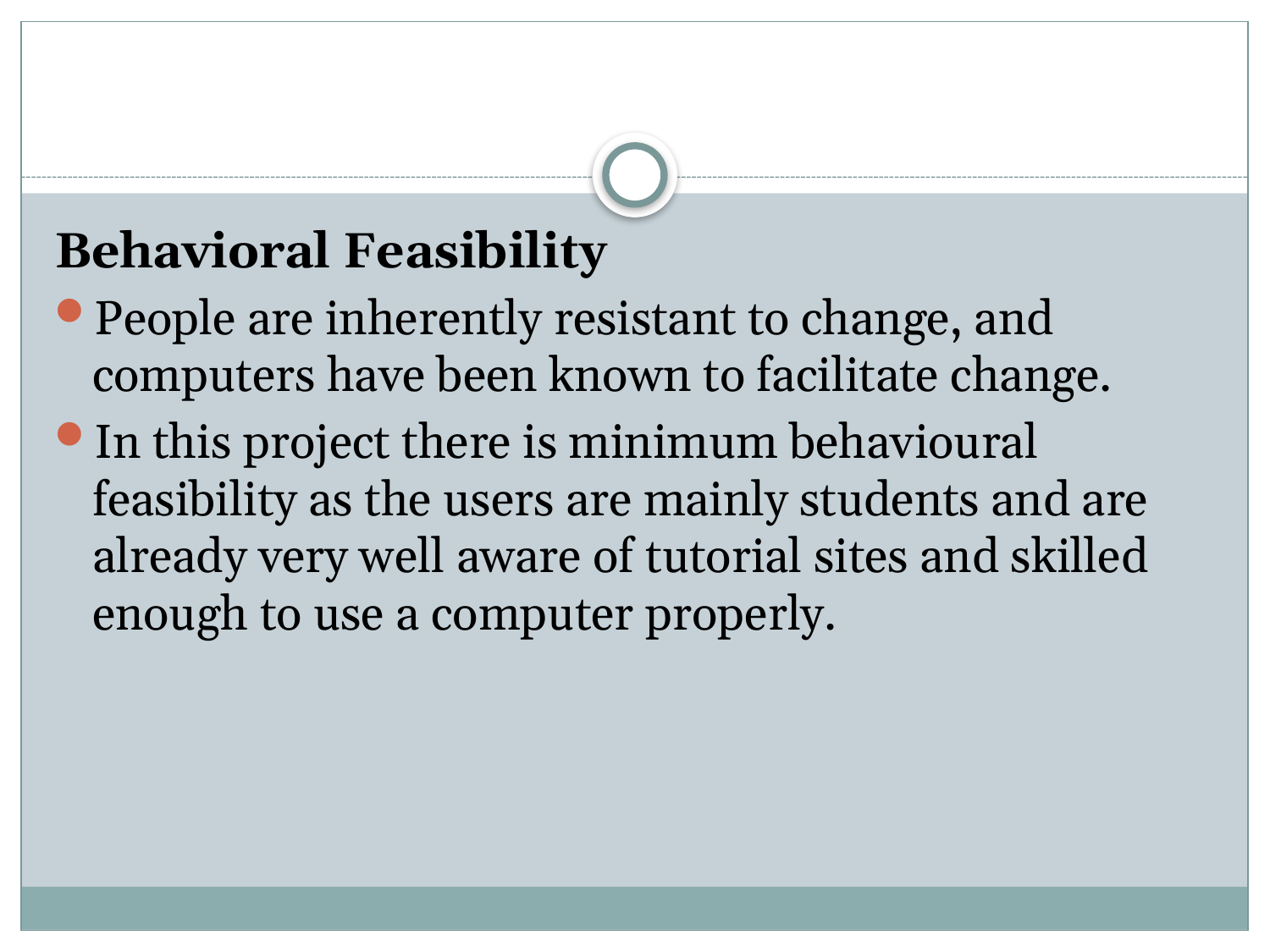

Behavioral Feasibility
People are inherently resistant to change, and computers have been known to facilitate change.
In this project there is minimum behavioural feasibility as the users are mainly students and are already very well aware of tutorial sites and skilled enough to use a computer properly.